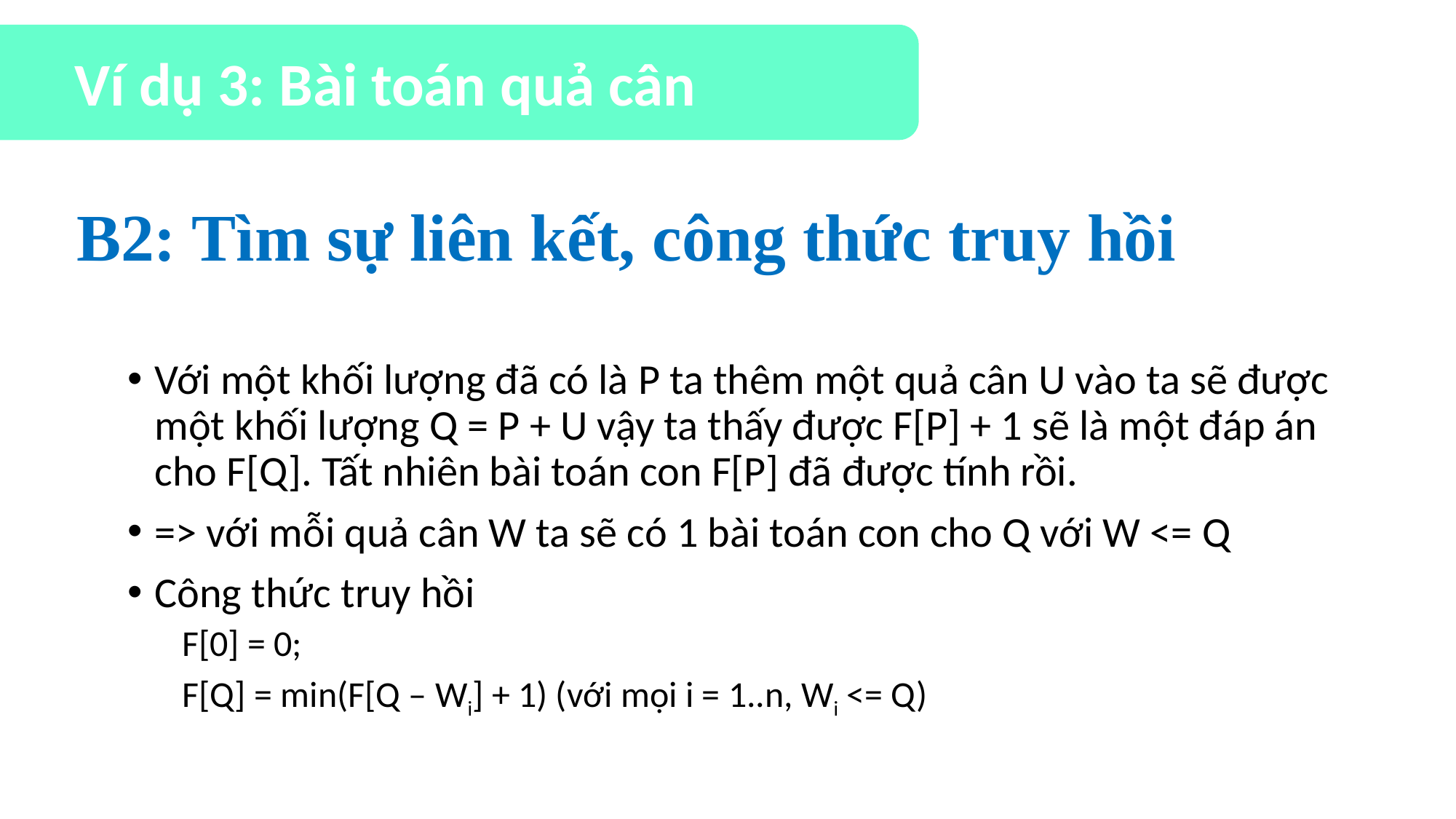

Ví dụ 3: Bài toán quả cân
# B2: Tìm sự liên kết, công thức truy hồi
Với một khối lượng đã có là P ta thêm một quả cân U vào ta sẽ được một khối lượng Q = P + U vậy ta thấy được F[P] + 1 sẽ là một đáp án cho F[Q]. Tất nhiên bài toán con F[P] đã được tính rồi.
=> với mỗi quả cân W ta sẽ có 1 bài toán con cho Q với W <= Q
Công thức truy hồi
F[0] = 0;
F[Q] = min(F[Q – Wi] + 1) (với mọi i = 1..n, Wi <= Q)